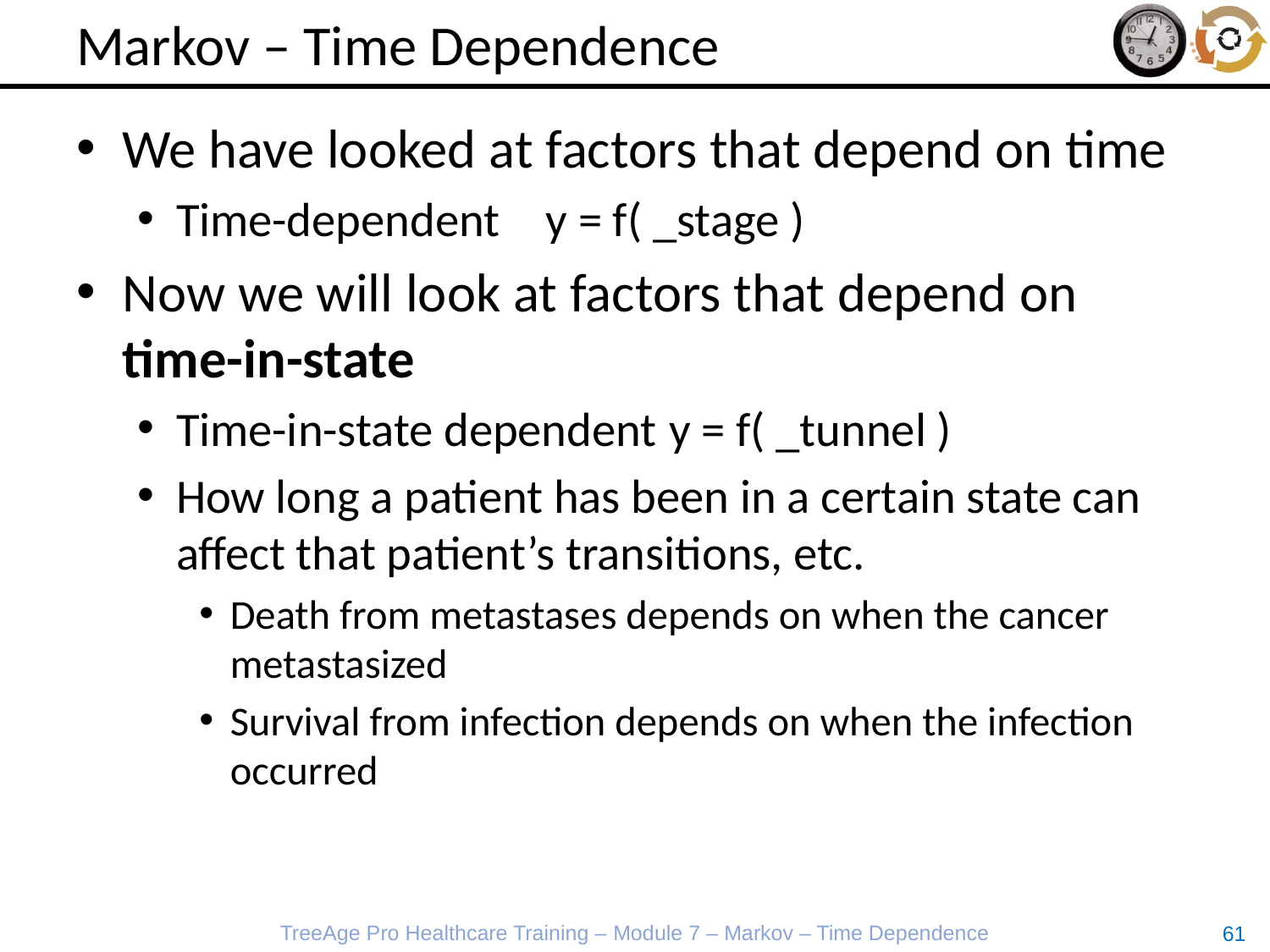

# Markov – Time Dependence
We have looked at factors that depend on time
Time-dependent		y = f( _stage )
Now we will look at factors that depend on
time-in-state
Time-in-state dependent	y = f( _tunnel )
How long a patient has been in a certain state can affect that patient’s transitions, etc.
Death from metastases depends on when the cancer metastasized
Survival from infection depends on when the infection occurred

TreeAge Pro Healthcare Training – Module 7 – Markov – Time Dependence